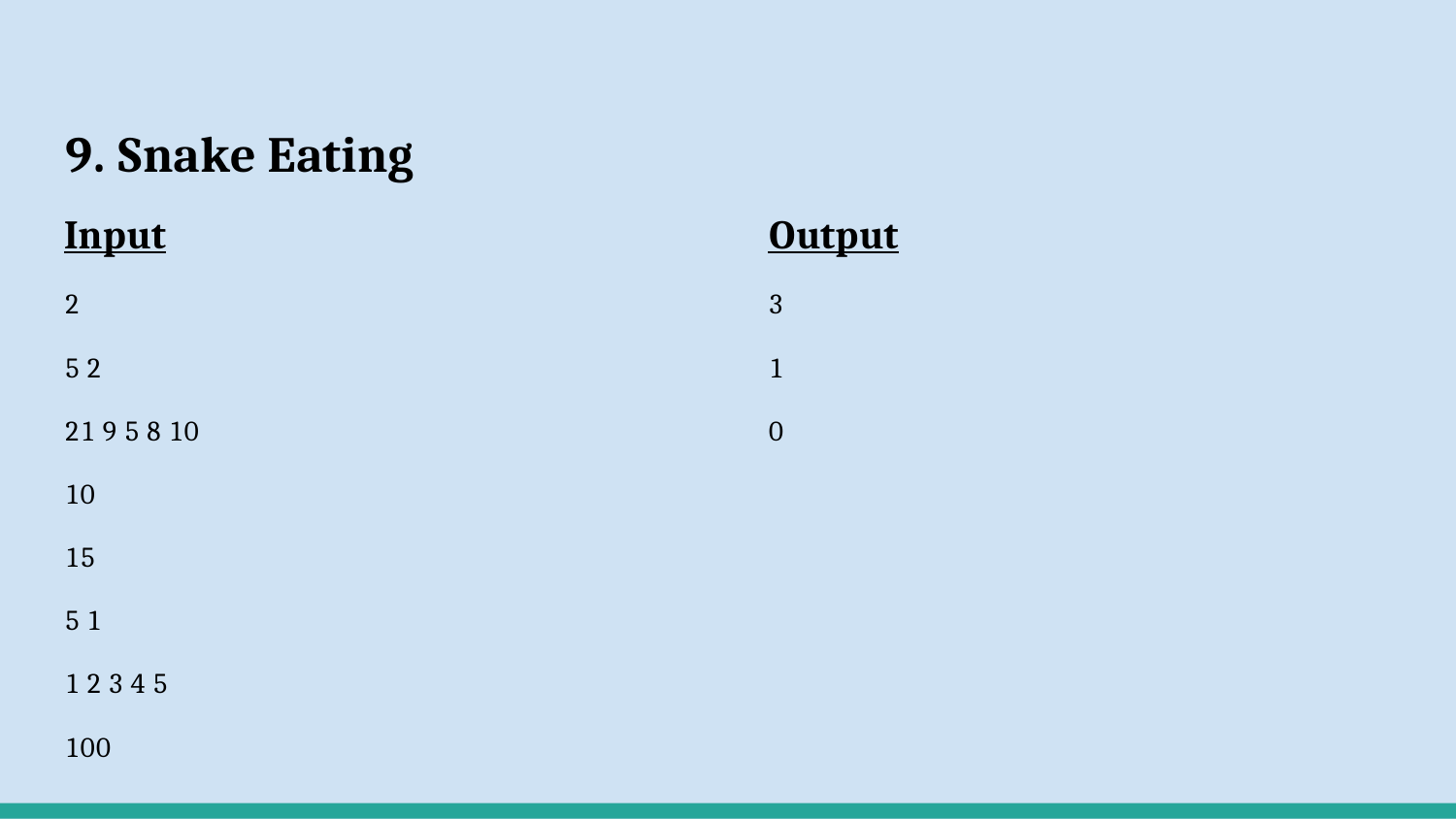

# 9. Snake Eating

Input
2
5 2
21 9 5 8 10
10
15
5 1
1 2 3 4 5
100

Output
3
1
0